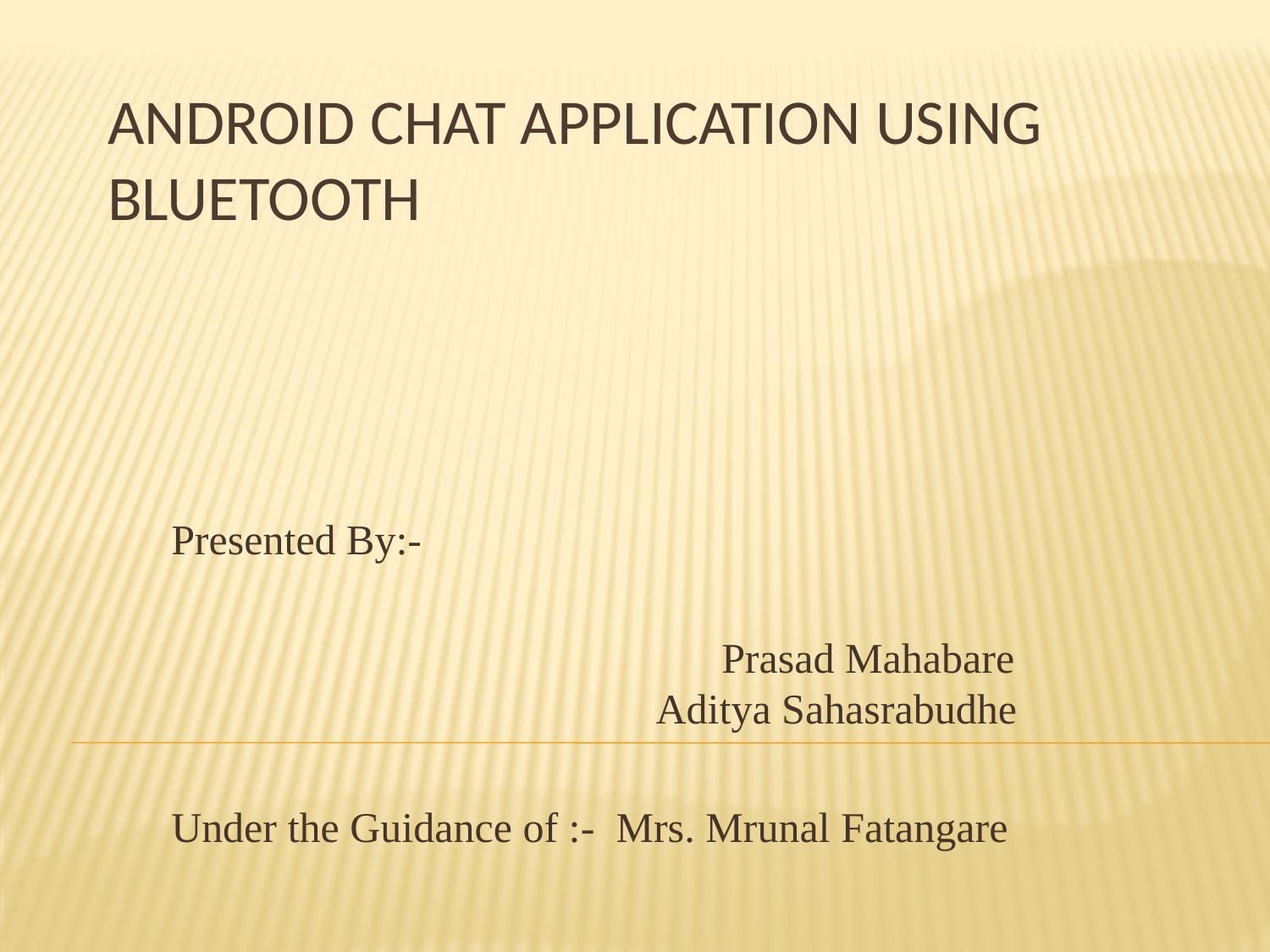

# ANDROID CHAT APPLICATION USING BLUETOOTH
Presented By:-

				    Prasad Mahabare   	                                  Aditya Sahasrabudhe

Under the Guidance of :-  Mrs. Mrunal Fatangare